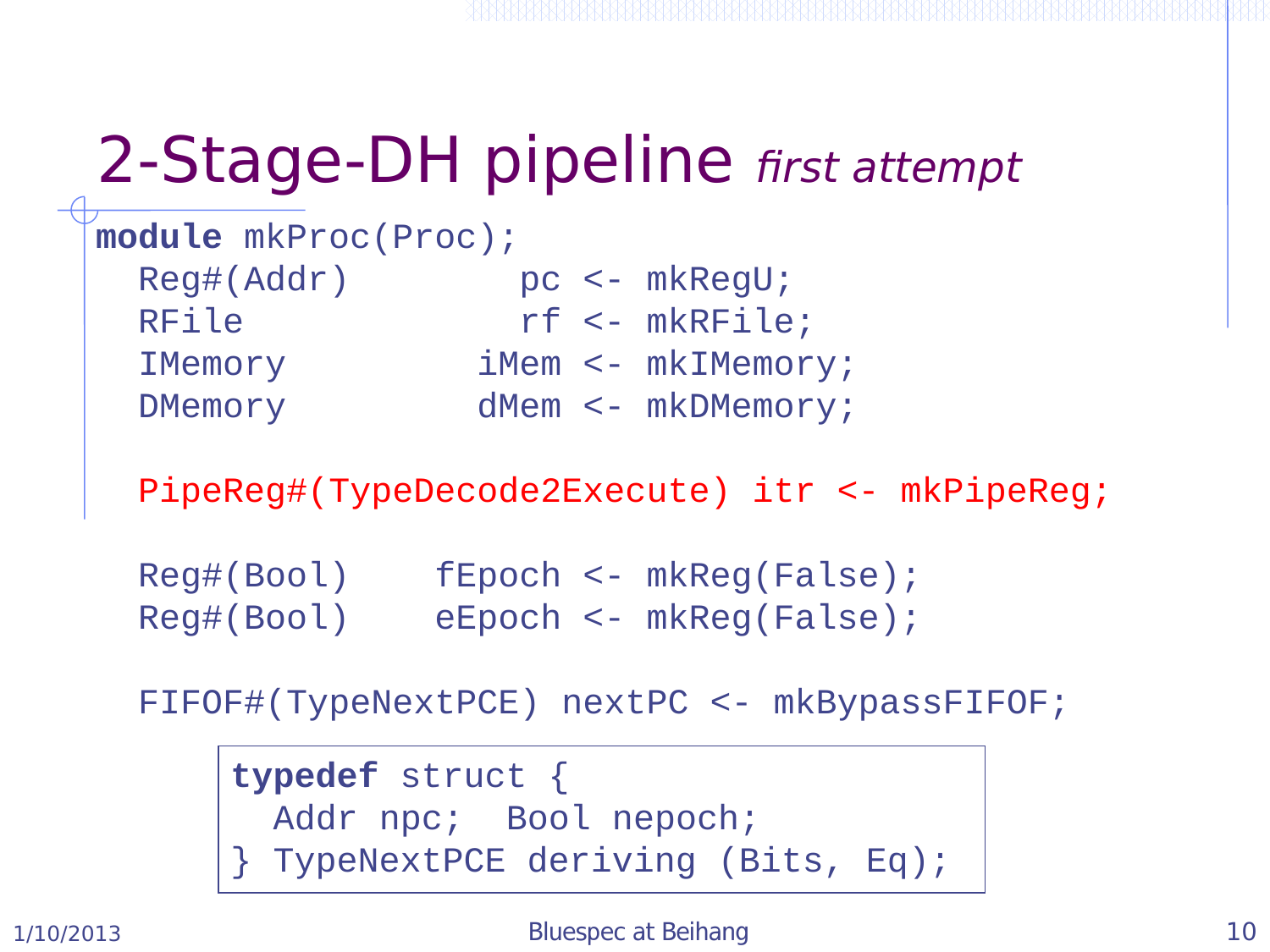

2-Stage-DH pipeline first attempt

module mkProc(Proc);
  Reg#(Addr)        pc <- mkRegU;
  RFile             rf <- mkRFile;
  IMemory         iMem <- mkIMemory;
  DMemory         dMem <- mkDMemory;

  PipeReg#(TypeDecode2Execute) itr <- mkPipeReg;

  Reg#(Bool)    fEpoch <- mkReg(False);
  Reg#(Bool)    eEpoch <- mkReg(False);

  FIFOF#(TypeNextPCE) nextPC <- mkBypassFIFOF;
typedef struct {
  Addr npc;  Bool nepoch;
} TypeNextPCE deriving (Bits, Eq);
1/10/2013
Bluespec at Beihang
10